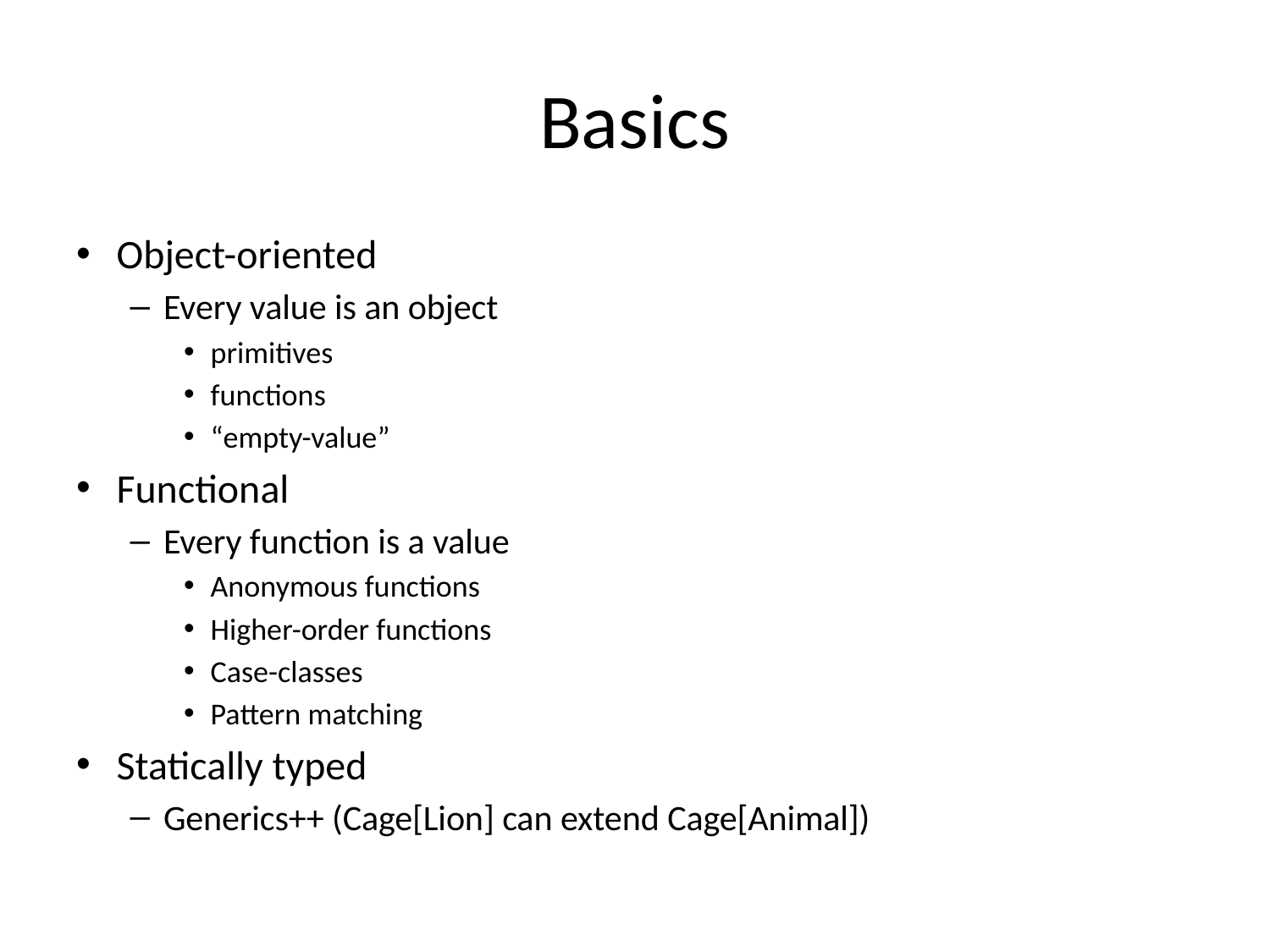

# Basics
Object-oriented
Every value is an object
primitives
functions
“empty-value”
Functional
Every function is a value
Anonymous functions
Higher-order functions
Case-classes
Pattern matching
Statically typed
Generics++ (Cage[Lion] can extend Cage[Animal])